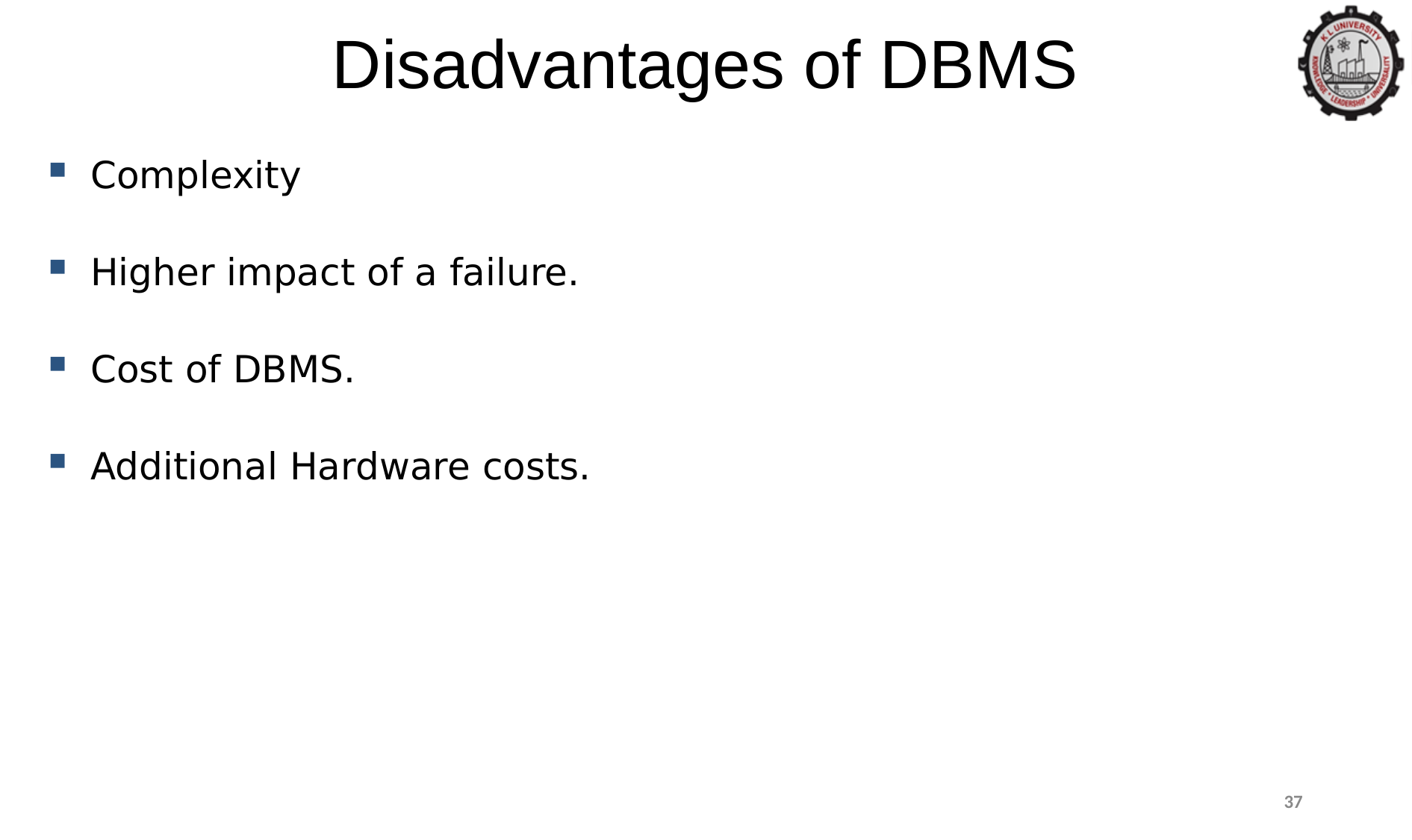

Disadvantages of DBMS
Complexity
Higher impact of a failure.
Cost of DBMS.
Additional Hardware costs.
37